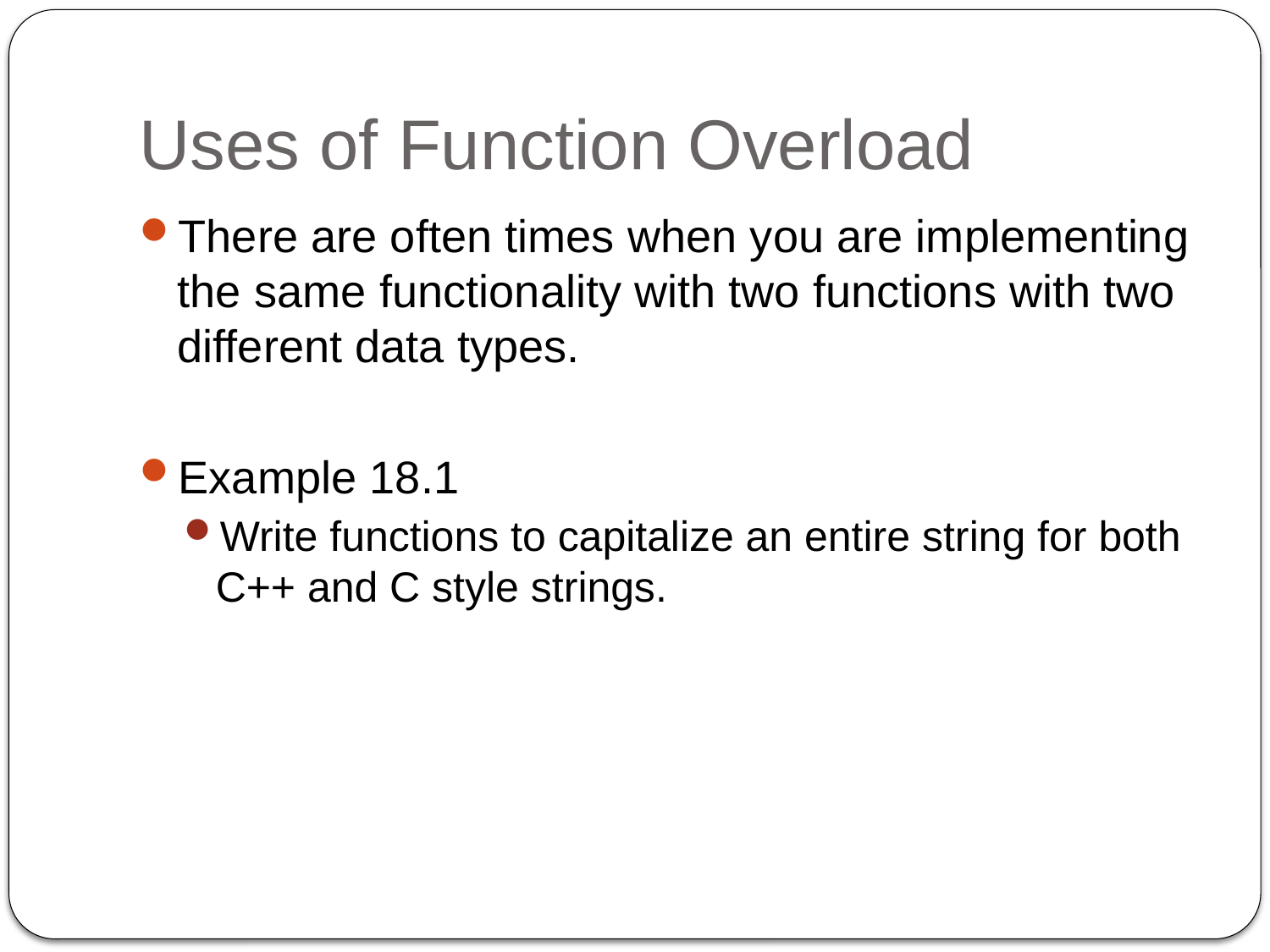

# Uses of Function Overload
There are often times when you are implementing the same functionality with two functions with two different data types.

Example 18.1
Write functions to capitalize an entire string for both C++ and C style strings.